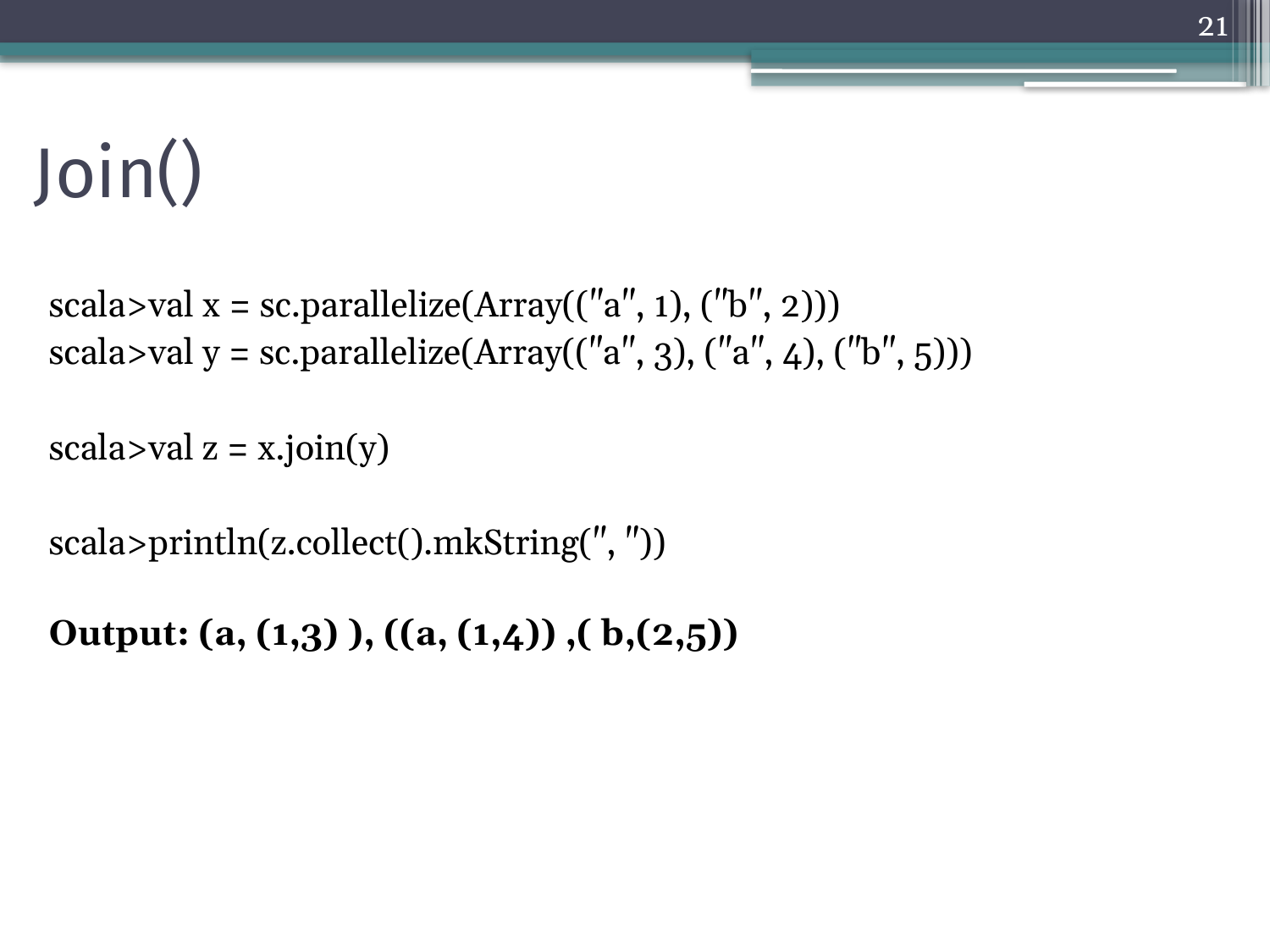

21
# Join()
scala>val x = sc.parallelize(Array(("a", 1), ("b", 2)))
scala>val y = sc.parallelize(Array(("a", 3), ("a", 4), ("b", 5)))

scala>val z = x.join(y)

scala>println(z.collect().mkString(", "))
Output: (a, (1,3) ), ((a, (1,4)) ,( b,(2,5))